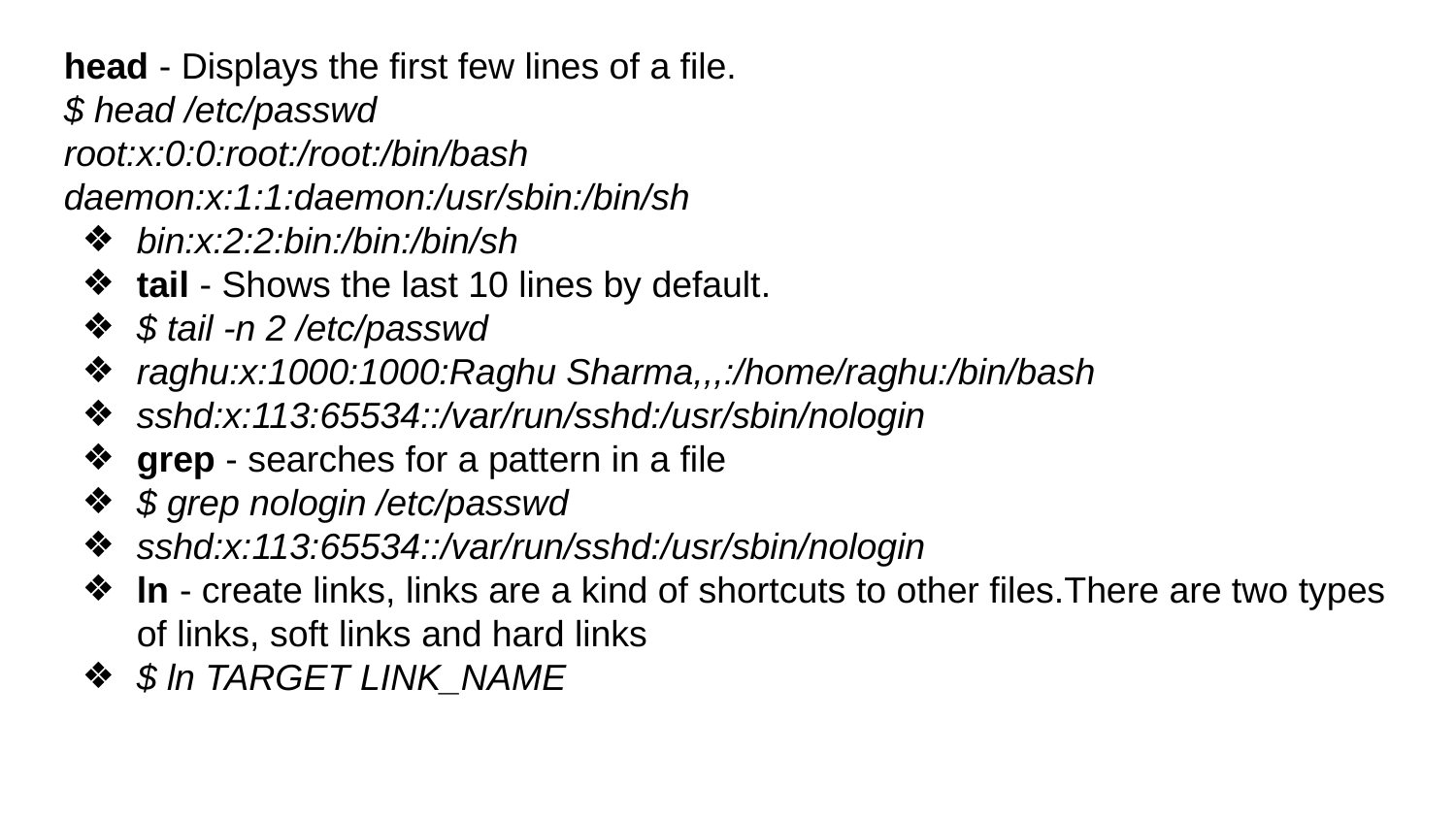

head - Displays the first few lines of a file.
$ head /etc/passwd
root:x:0:0:root:/root:/bin/bash
daemon:x:1:1:daemon:/usr/sbin:/bin/sh
bin:x:2:2:bin:/bin:/bin/sh
tail - Shows the last 10 lines by default.
$ tail -n 2 /etc/passwd
raghu:x:1000:1000:Raghu Sharma,,,:/home/raghu:/bin/bash
sshd:x:113:65534::/var/run/sshd:/usr/sbin/nologin
grep - searches for a pattern in a file
$ grep nologin /etc/passwd
sshd:x:113:65534::/var/run/sshd:/usr/sbin/nologin
ln - create links, links are a kind of shortcuts to other files.There are two types of links, soft links and hard links
$ ln TARGET LINK_NAME